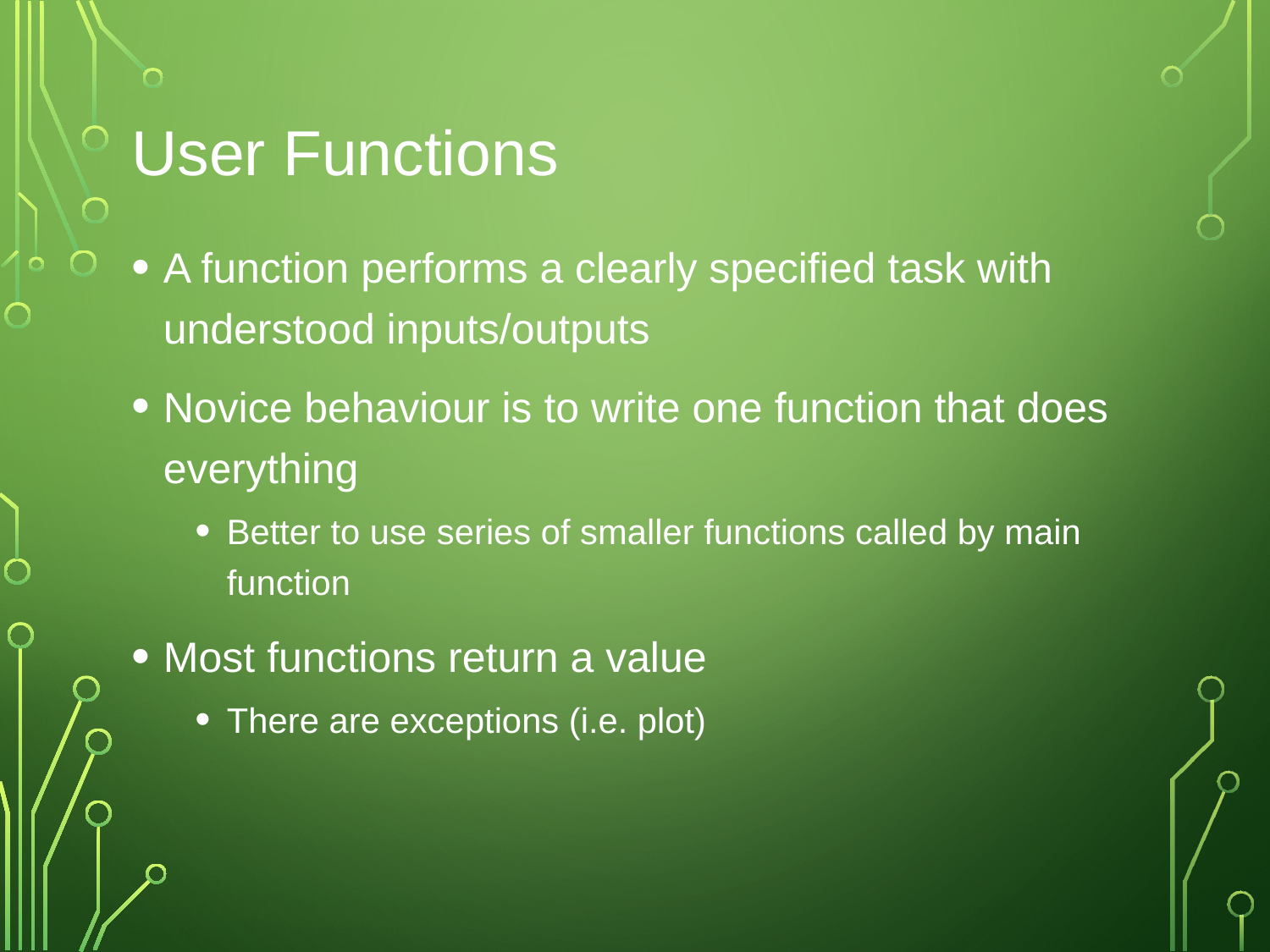

# User Functions
A function performs a clearly specified task with understood inputs/outputs
Novice behaviour is to write one function that does everything
Better to use series of smaller functions called by main function
Most functions return a value
There are exceptions (i.e. plot)